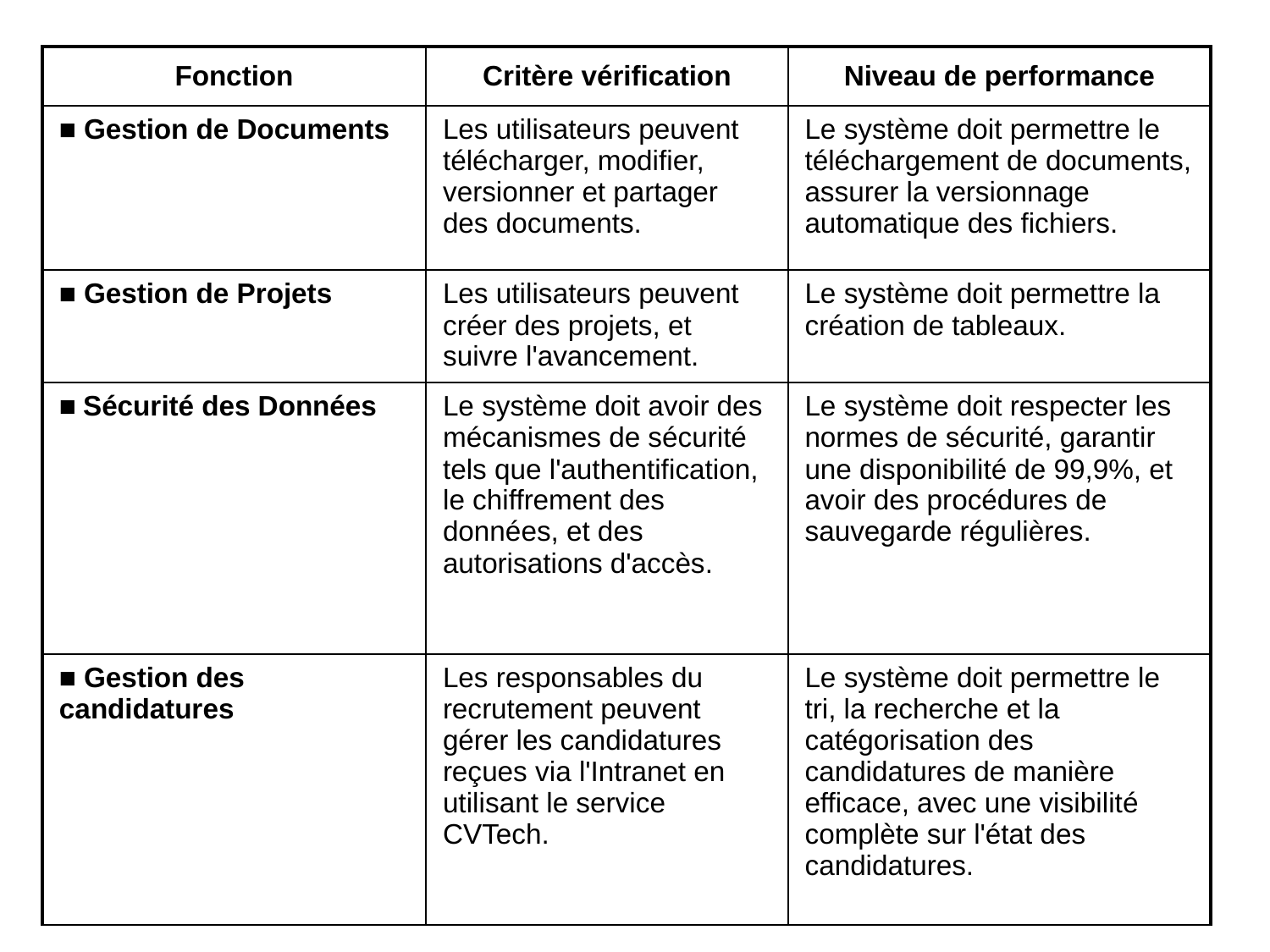

| Fonction | Critère vérification | Niveau de performance |
| --- | --- | --- |
| ■ Gestion de Documents | Les utilisateurs peuvent télécharger, modifier, versionner et partager des documents. | Le système doit permettre le téléchargement de documents, assurer la versionnage automatique des fichiers. |
| ■ Gestion de Projets | Les utilisateurs peuvent créer des projets, et suivre l'avancement. | Le système doit permettre la création de tableaux. |
| ■ Sécurité des Données | Le système doit avoir des mécanismes de sécurité tels que l'authentification, le chiffrement des données, et des autorisations d'accès. | Le système doit respecter les normes de sécurité, garantir une disponibilité de 99,9%, et avoir des procédures de sauvegarde régulières. |
| ■ Gestion des candidatures | Les responsables du recrutement peuvent gérer les candidatures reçues via l'Intranet en utilisant le service CVTech. | Le système doit permettre le tri, la recherche et la catégorisation des candidatures de manière efficace, avec une visibilité complète sur l'état des candidatures. |